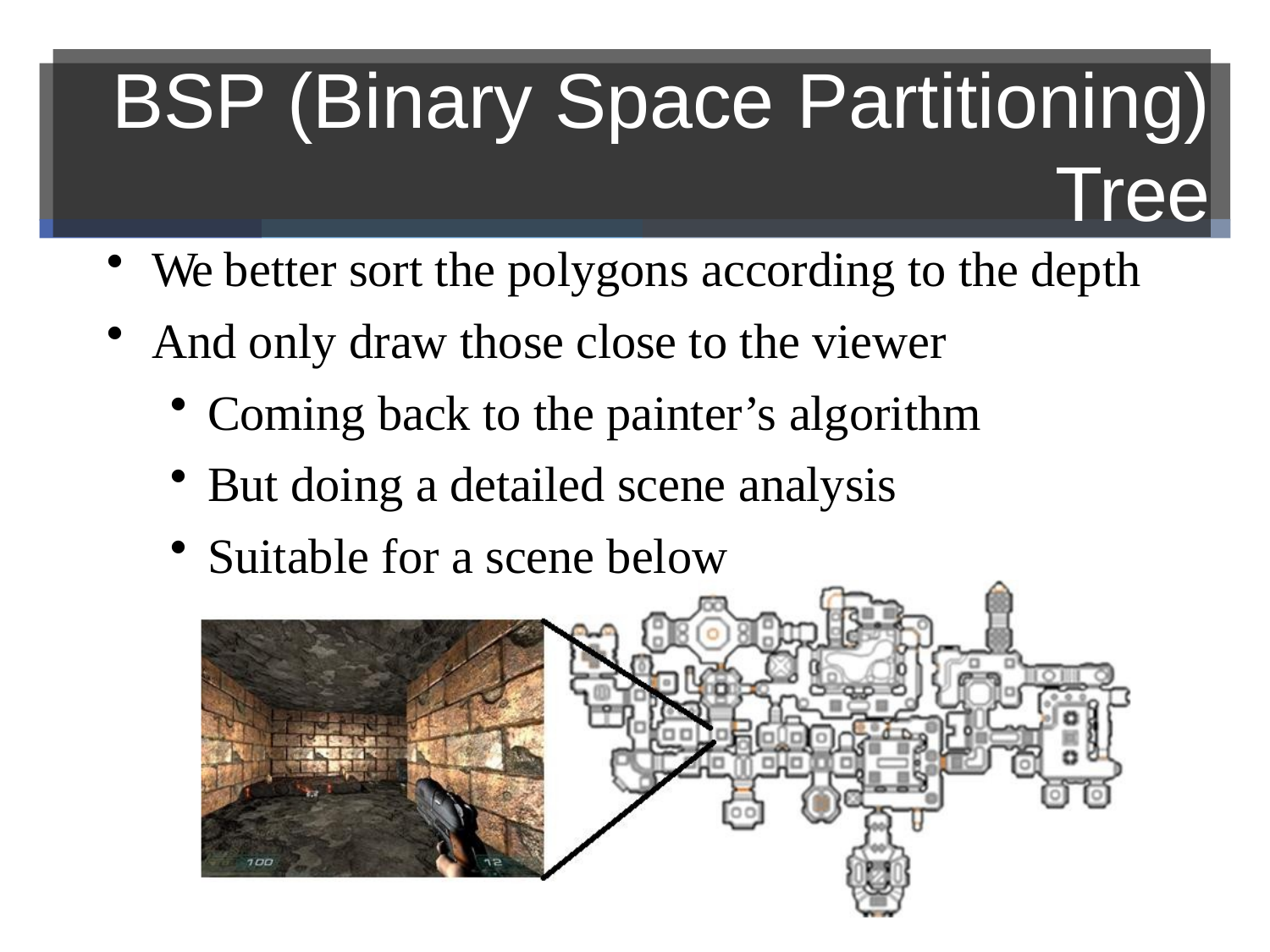

# BSP (Binary Space Partitioning) Tree
We better sort the polygons according to the depth
And only draw those close to the viewer
Coming back to the painter’s algorithm
But doing a detailed scene analysis
Suitable for a scene below